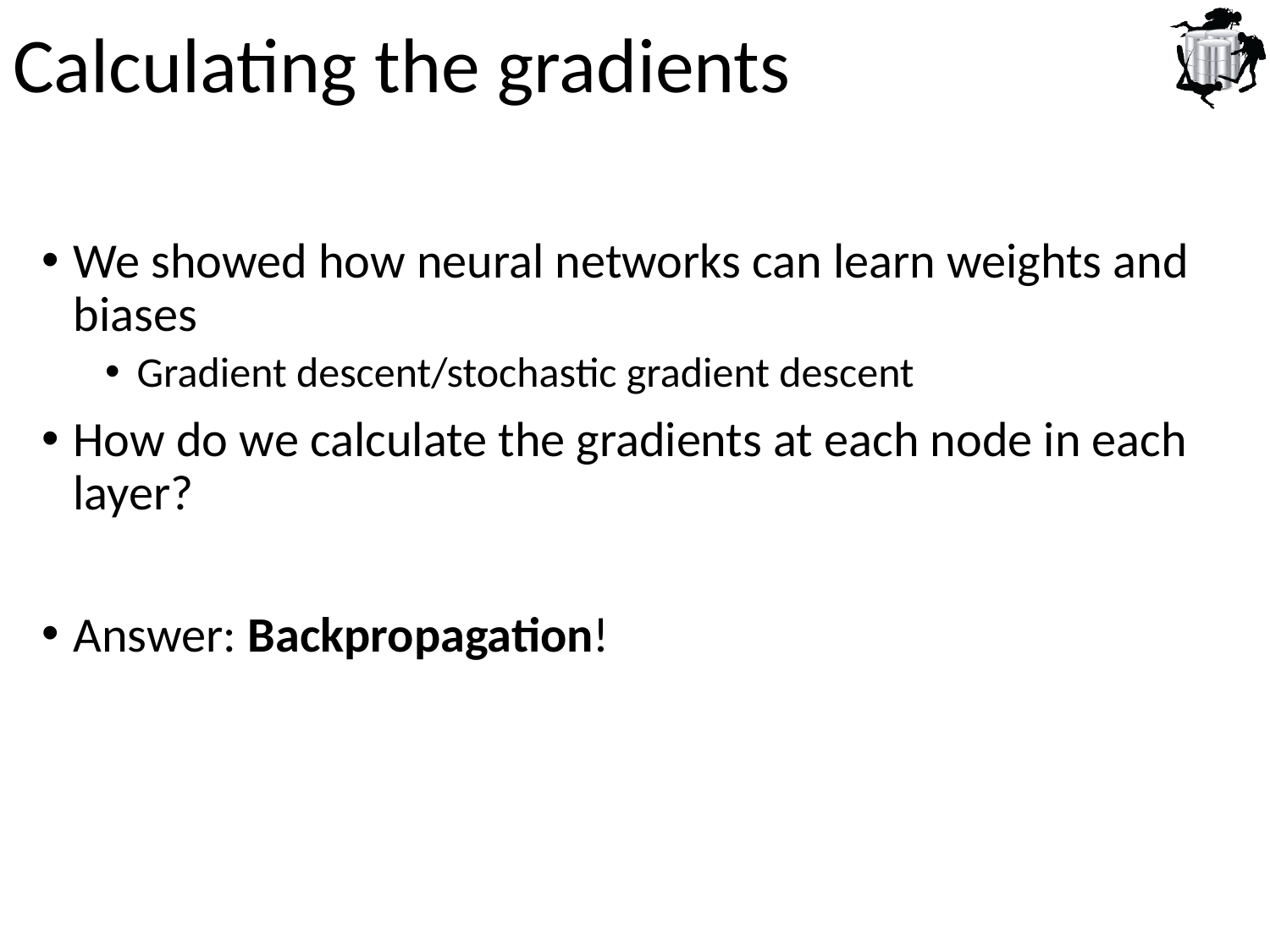

# Calculating the gradients
We showed how neural networks can learn weights and biases
Gradient descent/stochastic gradient descent
How do we calculate the gradients at each node in each layer?

Answer: Backpropagation!